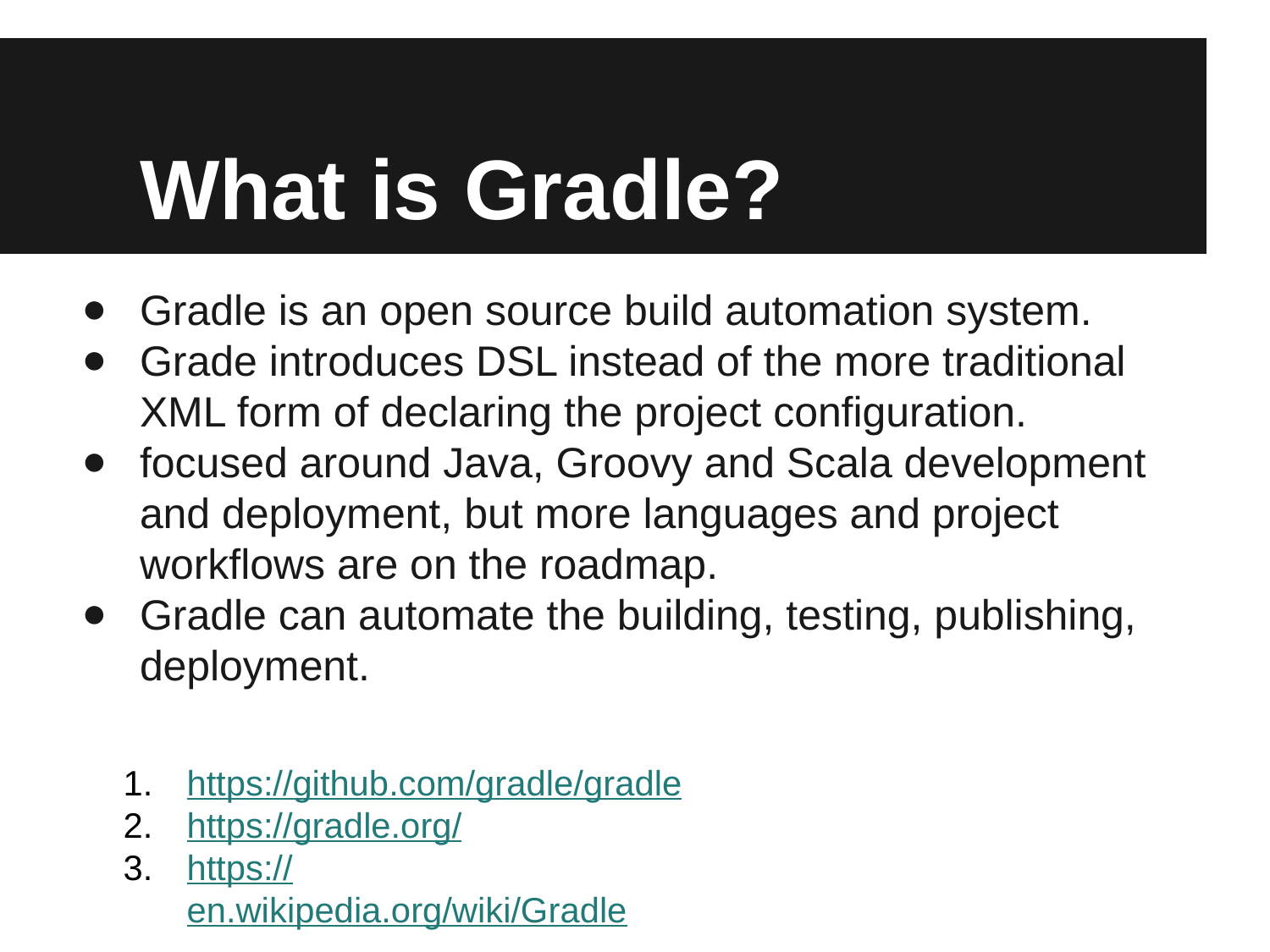

# What is Gradle?
Gradle is an open source build automation system.
Grade introduces DSL instead of the more traditional XML form of declaring the project configuration.
focused around Java, Groovy and Scala development and deployment, but more languages and project workflows are on the roadmap.
Gradle can automate the building, testing, publishing, deployment.
https://github.com/gradle/gradle
https://gradle.org/
https://en.wikipedia.org/wiki/Gradle